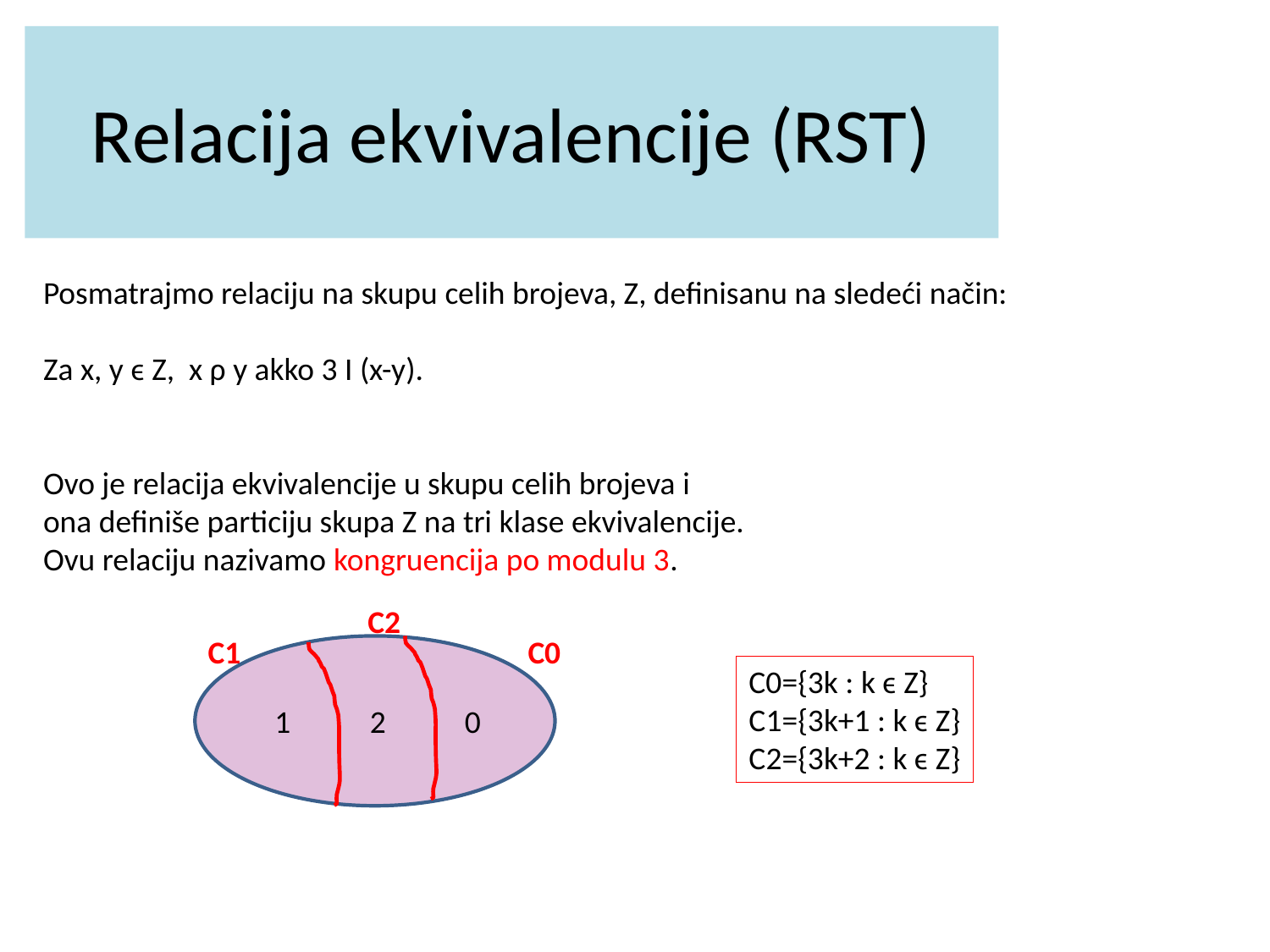

# Relacija ekvivalencije (RST)
Posmatrajmo relaciju na skupu celih brojeva, Z, definisanu na sledeći način:

Za x, y ϵ Z,  x ρ y akko 3 I (x-y).

Ovo je relacija ekvivalencije u skupu celih brojeva i
ona definiše particiju skupa Z na tri klase ekvivalencije.
Ovu relaciju nazivamo kongruencija po modulu 3.

C2
C1
C0
  1           2           0

C0={3k : k ϵ Z}
C1={3k+1 : k ϵ Z}
C2={3k+2 : k ϵ Z}